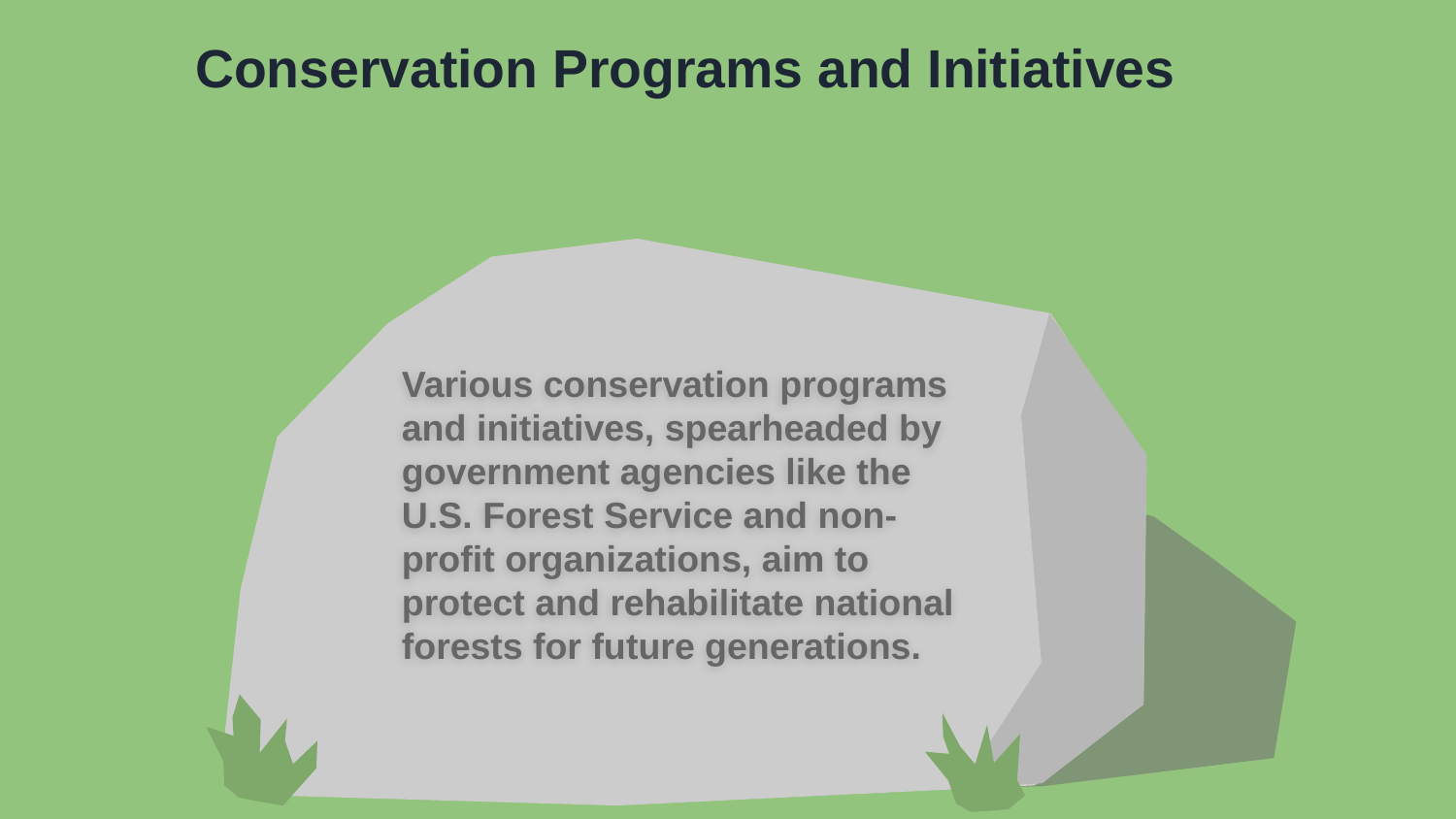

Conservation Programs and Initiatives

Various conservation programs and initiatives, spearheaded by government agencies like the U.S. Forest Service and non-profit organizations, aim to protect and rehabilitate national forests for future generations.